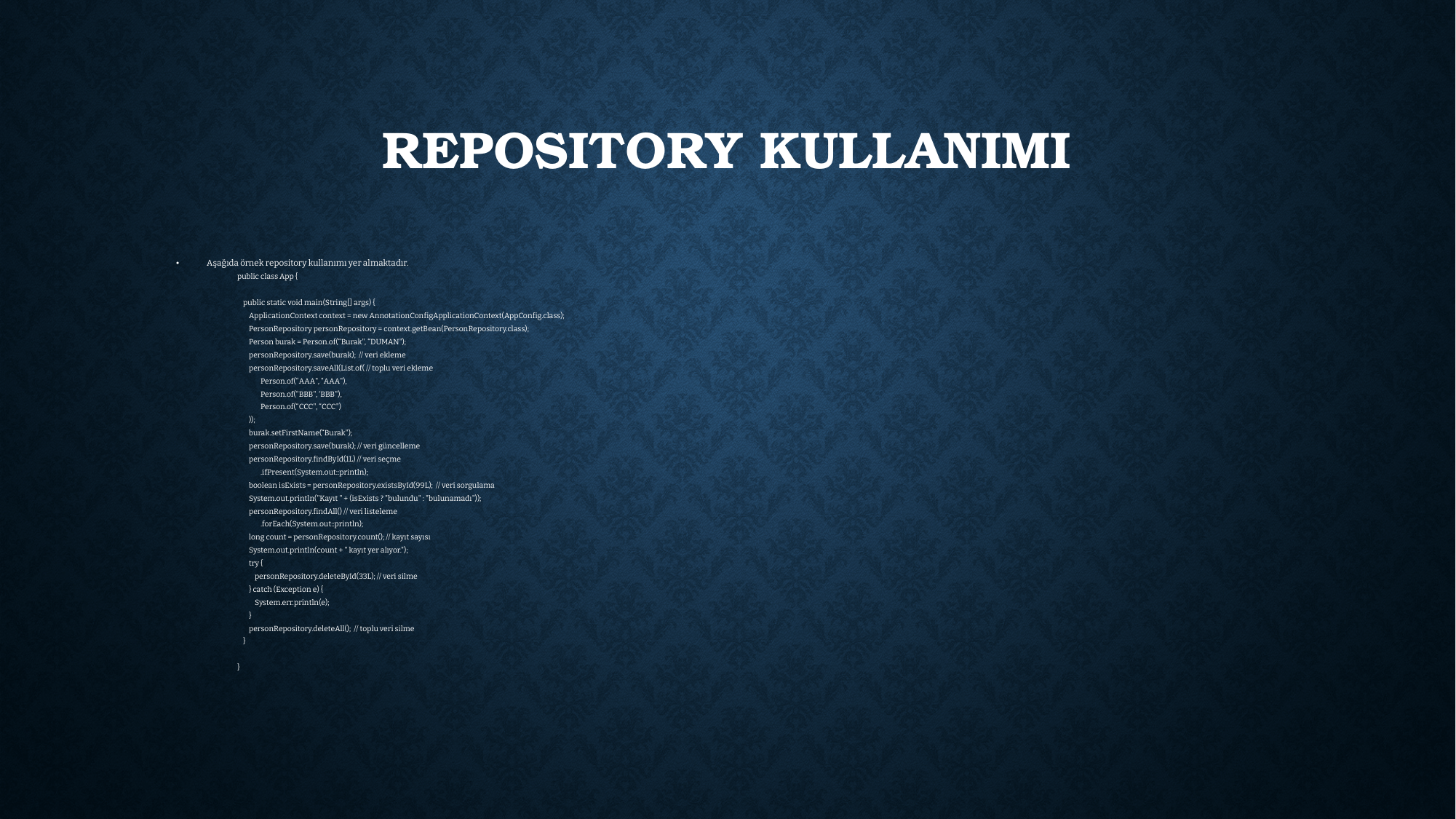

# Repository kullanımı
Aşağıda örnek repository kullanımı yer almaktadır.
public class App {

    public static void main(String[] args) {
        ApplicationContext context = new AnnotationConfigApplicationContext(AppConfig.class);
        PersonRepository personRepository = context.getBean(PersonRepository.class);
        Person burak = Person.of(“Burak", “DUMAN");
        personRepository.save(burak);  // veri ekleme
        personRepository.saveAll(List.of( // toplu veri ekleme
                Person.of(“AAA", “AAA"),
                Person.of(“BBB", ‘BBB"),
                Person.of(“CCC", “CCC")
        ));
        burak.setFirstName(“Burak");
        personRepository.save(burak); // veri güncelleme
        personRepository.findById(1L) // veri seçme
                .ifPresent(System.out::println);
        boolean isExists = personRepository.existsById(99L);  // veri sorgulama
        System.out.println("Kayıt " + (isExists ? "bulundu" : "bulunamadı"));
        personRepository.findAll() // veri listeleme
                .forEach(System.out::println);
        long count = personRepository.count(); // kayıt sayısı
        System.out.println(count + " kayıt yer alıyor.");
        try {
            personRepository.deleteById(33L); // veri silme
        } catch (Exception e) {
            System.err.println(e);
        }
        personRepository.deleteAll();  // toplu veri silme
    }

}